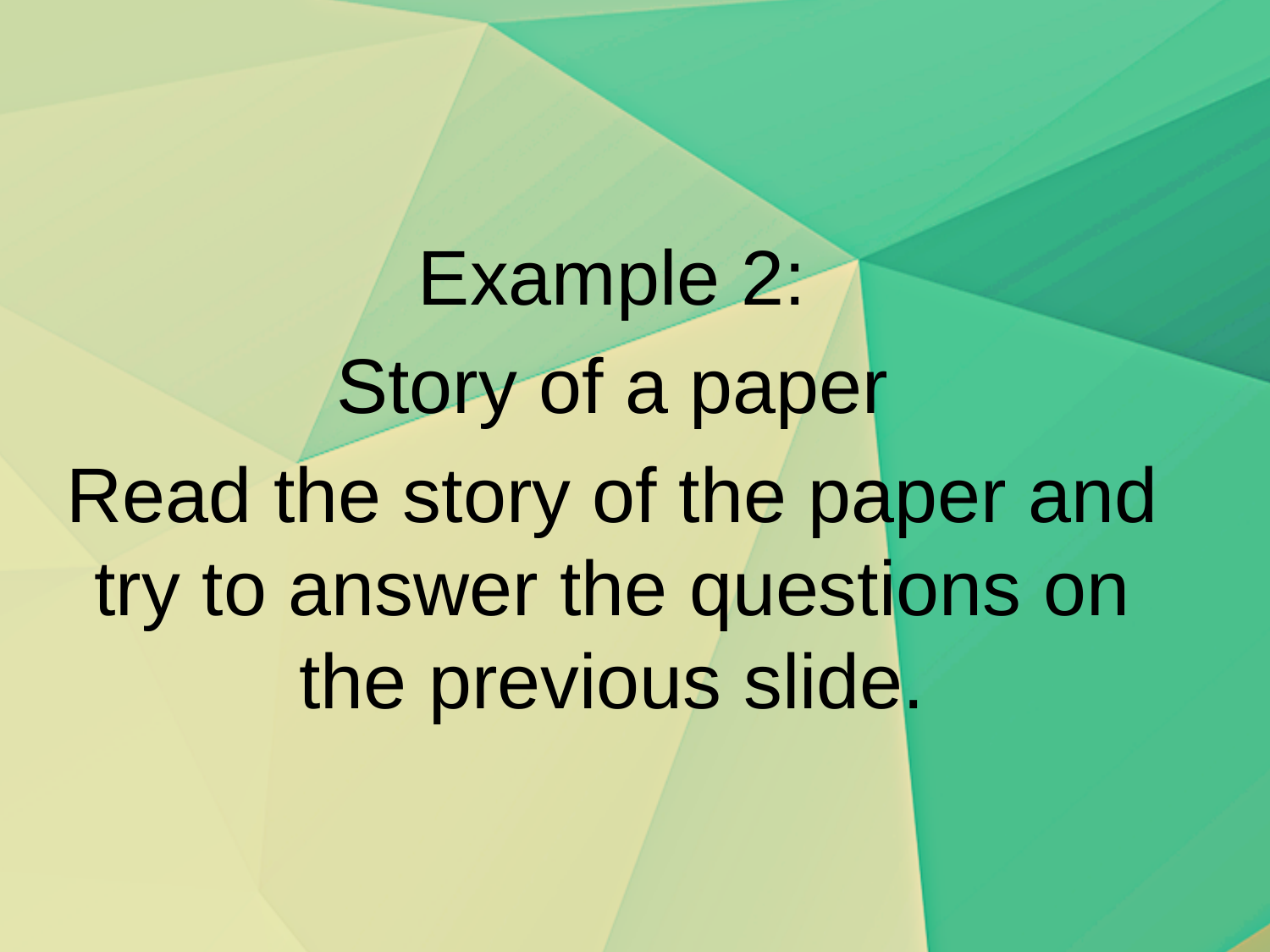

Example 2:
Story of a paper
Read the story of the paper and try to answer the questions on the previous slide.